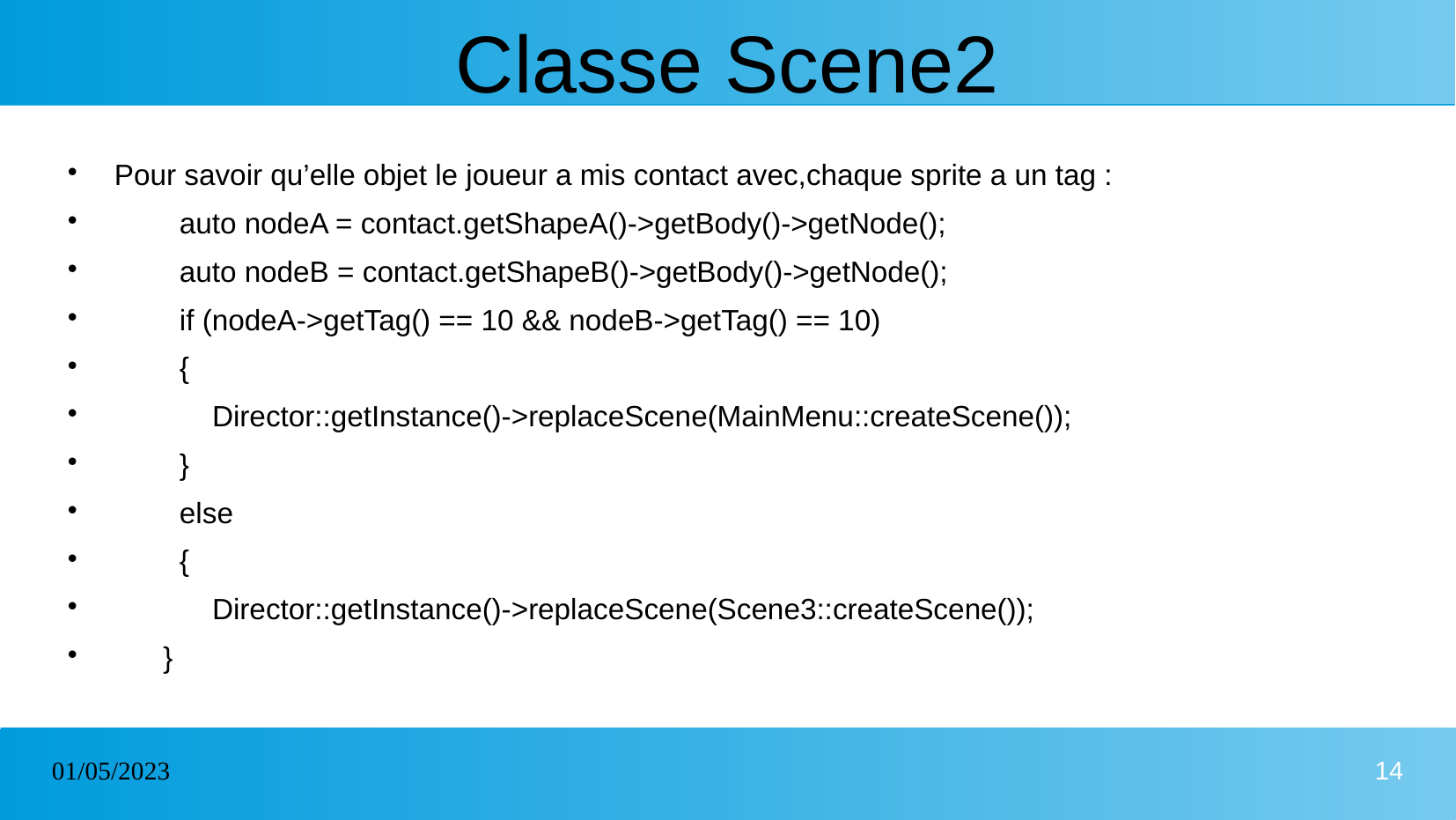

# Classe Scene2
Pour savoir qu’elle objet le joueur a mis contact avec,chaque sprite a un tag :
        auto nodeA = contact.getShapeA()->getBody()->getNode();
        auto nodeB = contact.getShapeB()->getBody()->getNode();
        if (nodeA->getTag() == 10 && nodeB->getTag() == 10)
        {
            Director::getInstance()->replaceScene(MainMenu::createScene());
        }
        else
        {
            Director::getInstance()->replaceScene(Scene3::createScene());
      }
01/05/2023
14